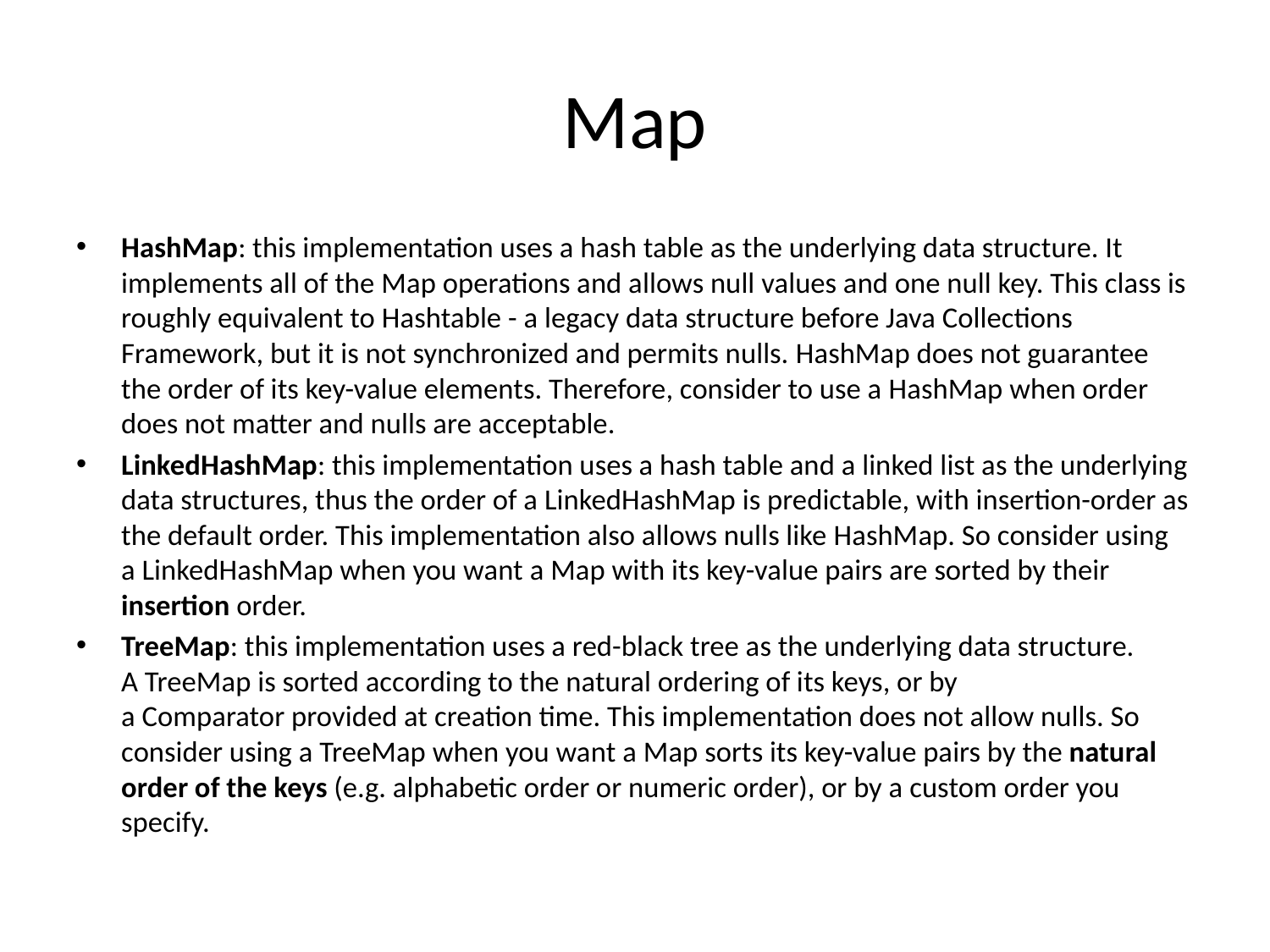

# Map
HashMap: this implementation uses a hash table as the underlying data structure. It implements all of the Map operations and allows null values and one null key. This class is roughly equivalent to Hashtable - a legacy data structure before Java Collections Framework, but it is not synchronized and permits nulls. HashMap does not guarantee the order of its key-value elements. Therefore, consider to use a HashMap when order does not matter and nulls are acceptable.
LinkedHashMap: this implementation uses a hash table and a linked list as the underlying data structures, thus the order of a LinkedHashMap is predictable, with insertion-order as the default order. This implementation also allows nulls like HashMap. So consider using a LinkedHashMap when you want a Map with its key-value pairs are sorted by their insertion order.
TreeMap: this implementation uses a red-black tree as the underlying data structure. A TreeMap is sorted according to the natural ordering of its keys, or by a Comparator provided at creation time. This implementation does not allow nulls. So consider using a TreeMap when you want a Map sorts its key-value pairs by the natural order of the keys (e.g. alphabetic order or numeric order), or by a custom order you specify.